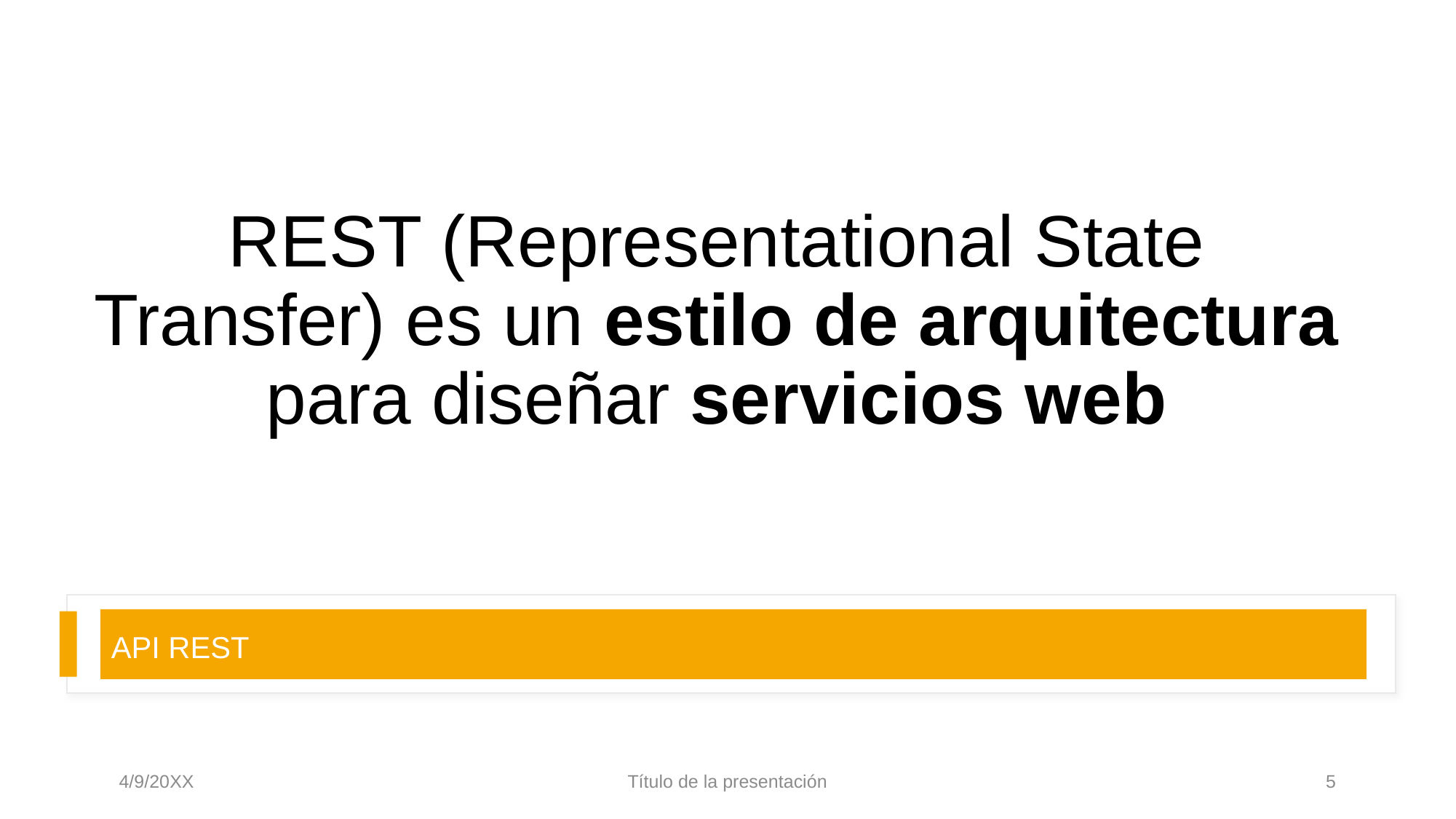

# REST (Representational State Transfer) es un estilo de arquitectura para diseñar servicios web
API REST
4/9/20XX
Título de la presentación
5